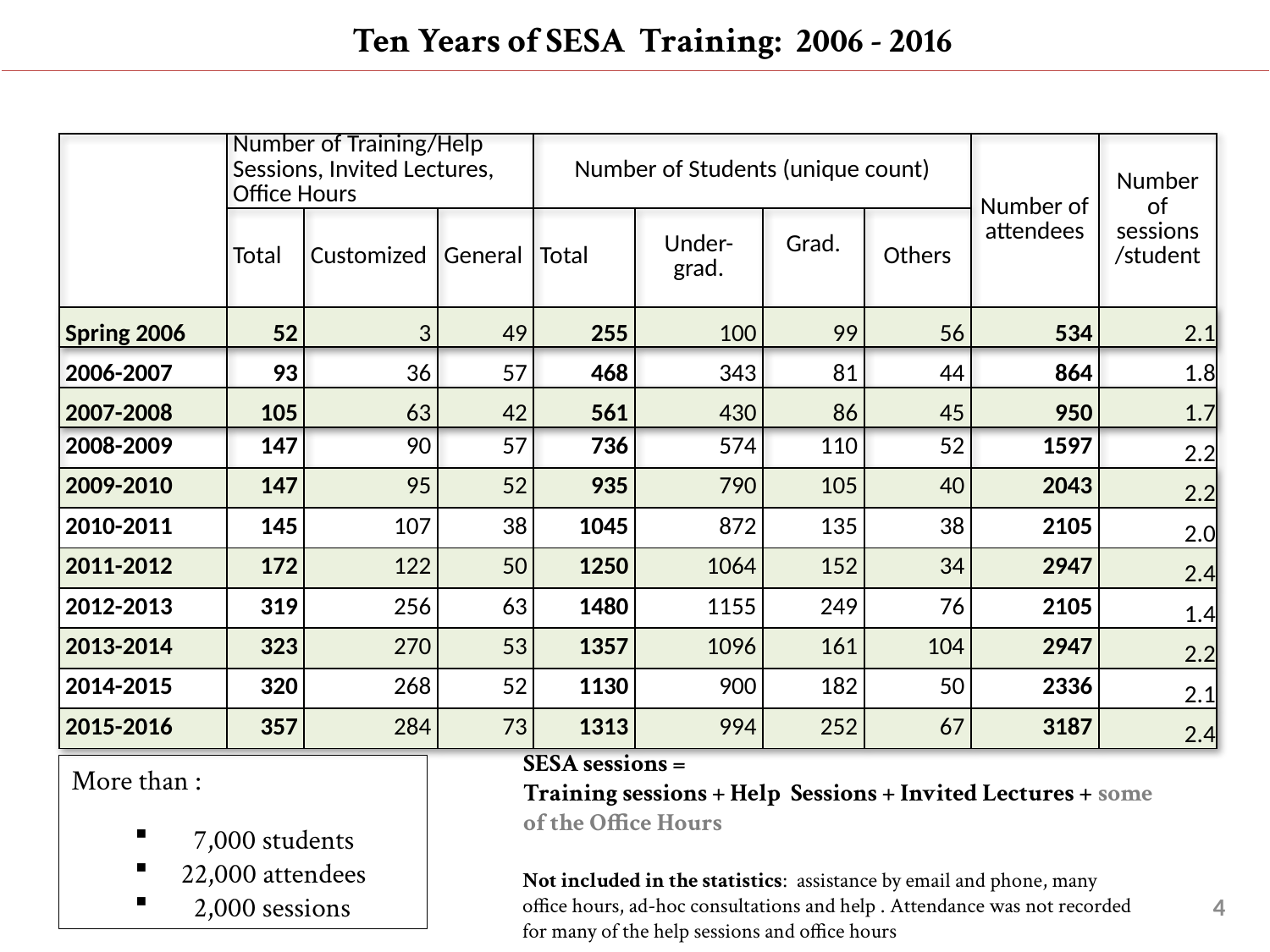

Ten Years of SESA  Training:  2006 - 2016
|  | Number of Training/Help Sessions, Invited Lectures, Office Hours |  |  | Number of Students (unique count) |  |  |  | Number of attendees | Number of sessions /student |
| --- | --- | --- | --- | --- | --- | --- | --- | --- | --- |
|  | Total | Customized | General | Total | Under-grad. | Grad. | Others |  |  |
| Spring 2006 | 52 | 3 | 49 | 255 | 100 | 99 | 56 | 534 | 2.1 |
| 2006-2007 | 93 | 36 | 57 | 468 | 343 | 81 | 44 | 864 | 1.8 |
| 2007-2008 | 105 | 63 | 42 | 561 | 430 | 86 | 45 | 950 | 1.7 |
| 2008-2009 | 147 | 90 | 57 | 736 | 574 | 110 | 52 | 1597 | 2.2 |
| 2009-2010 | 147 | 95 | 52 | 935 | 790 | 105 | 40 | 2043 | 2.2 |
| 2010-2011 | 145 | 107 | 38 | 1045 | 872 | 135 | 38 | 2105 | 2.0 |
| 2011-2012 | 172 | 122 | 50 | 1250 | 1064 | 152 | 34 | 2947 | 2.4 |
| 2012-2013 | 319 | 256 | 63 | 1480 | 1155 | 249 | 76 | 2105 | 1.4 |
| 2013-2014 | 323 | 270 | 53 | 1357 | 1096 | 161 | 104 | 2947 | 2.2 |
| 2014-2015 | 320 | 268 | 52 | 1130 | 900 | 182 | 50 | 2336 | 2.1 |
| 2015-2016 | 357 | 284 | 73 | 1313 | 994 | 252 | 67 | 3187 | 2.4 |
SESA sessions =
Training sessions + Help  Sessions + Invited Lectures + some of the Office Hours
More than :

   7,000 students
 22,000 attendees
   2,000 sessions
Not included in the statistics:  assistance by email and phone, many office hours, ad-hoc consultations and help . Attendance was not recorded for many of the help sessions and office hours
4